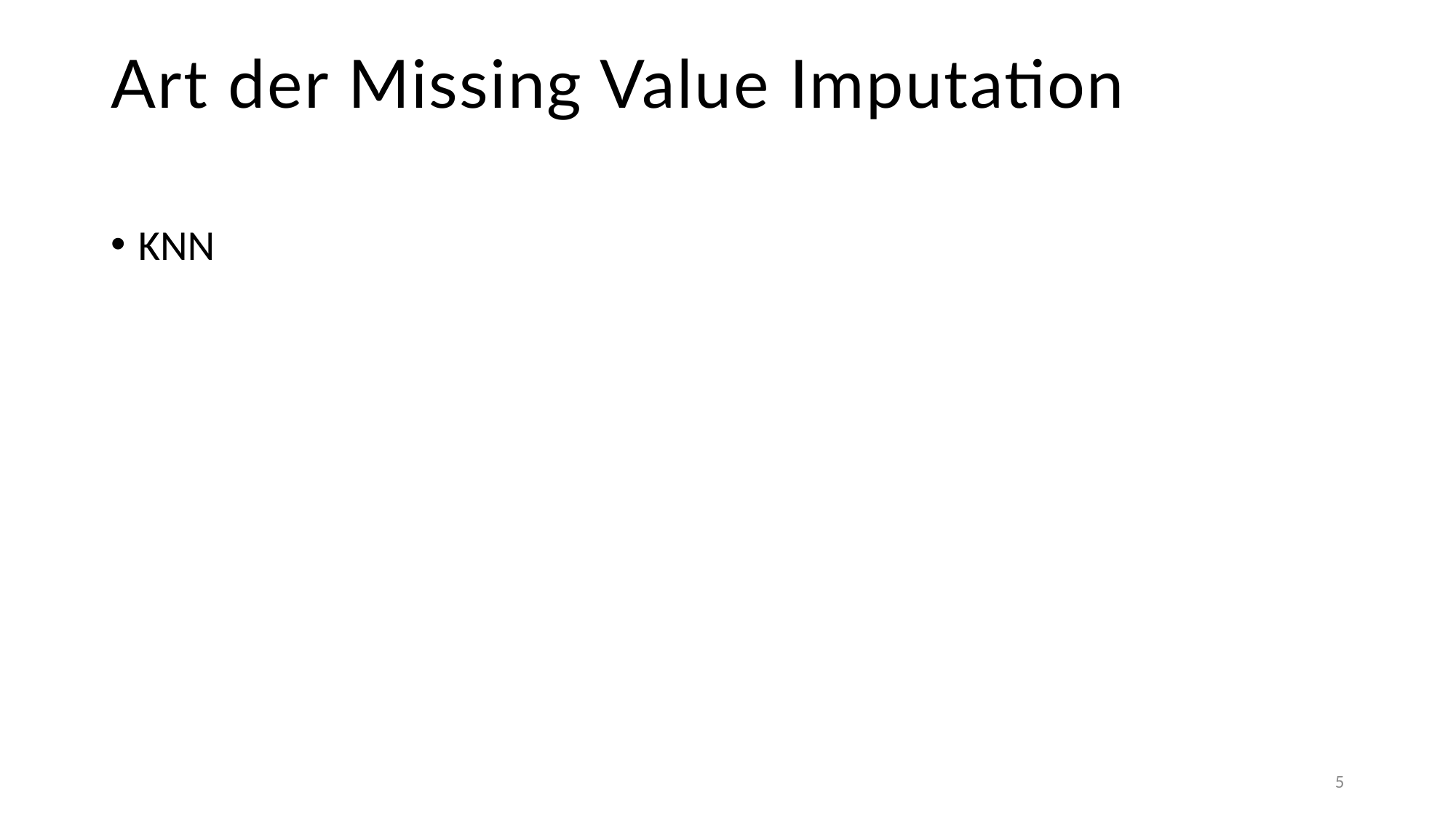

Art der Missing Value Imputation
KNN
5